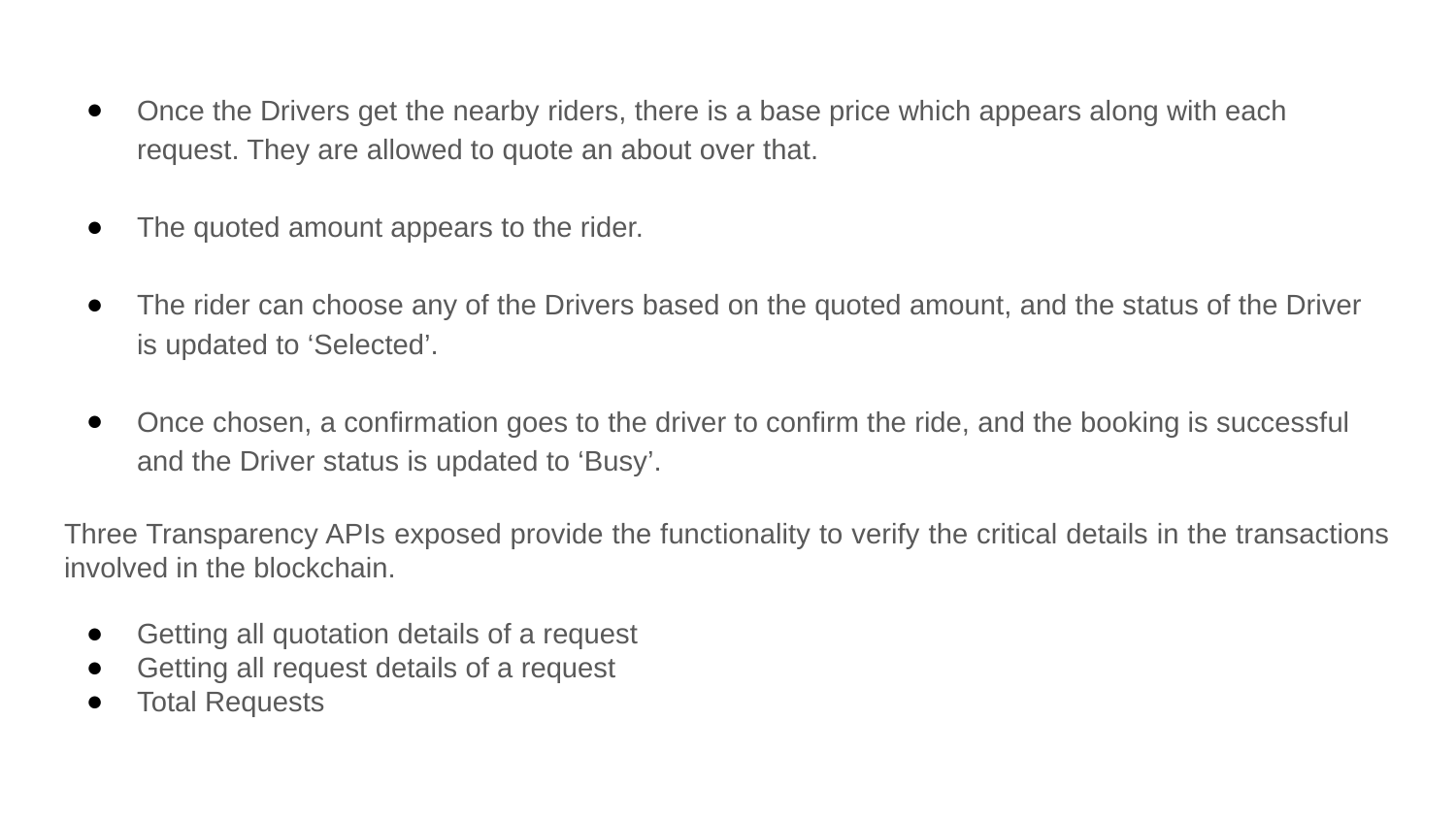

Once the Drivers get the nearby riders, there is a base price which appears along with each request. They are allowed to quote an about over that.

The quoted amount appears to the rider.

The rider can choose any of the Drivers based on the quoted amount, and the status of the Driver is updated to ‘Selected’.

Once chosen, a confirmation goes to the driver to confirm the ride, and the booking is successful and the Driver status is updated to ‘Busy’.

Three Transparency APIs exposed provide the functionality to verify the critical details in the transactions involved in the blockchain.
Getting all quotation details of a request
Getting all request details of a request
Total Requests